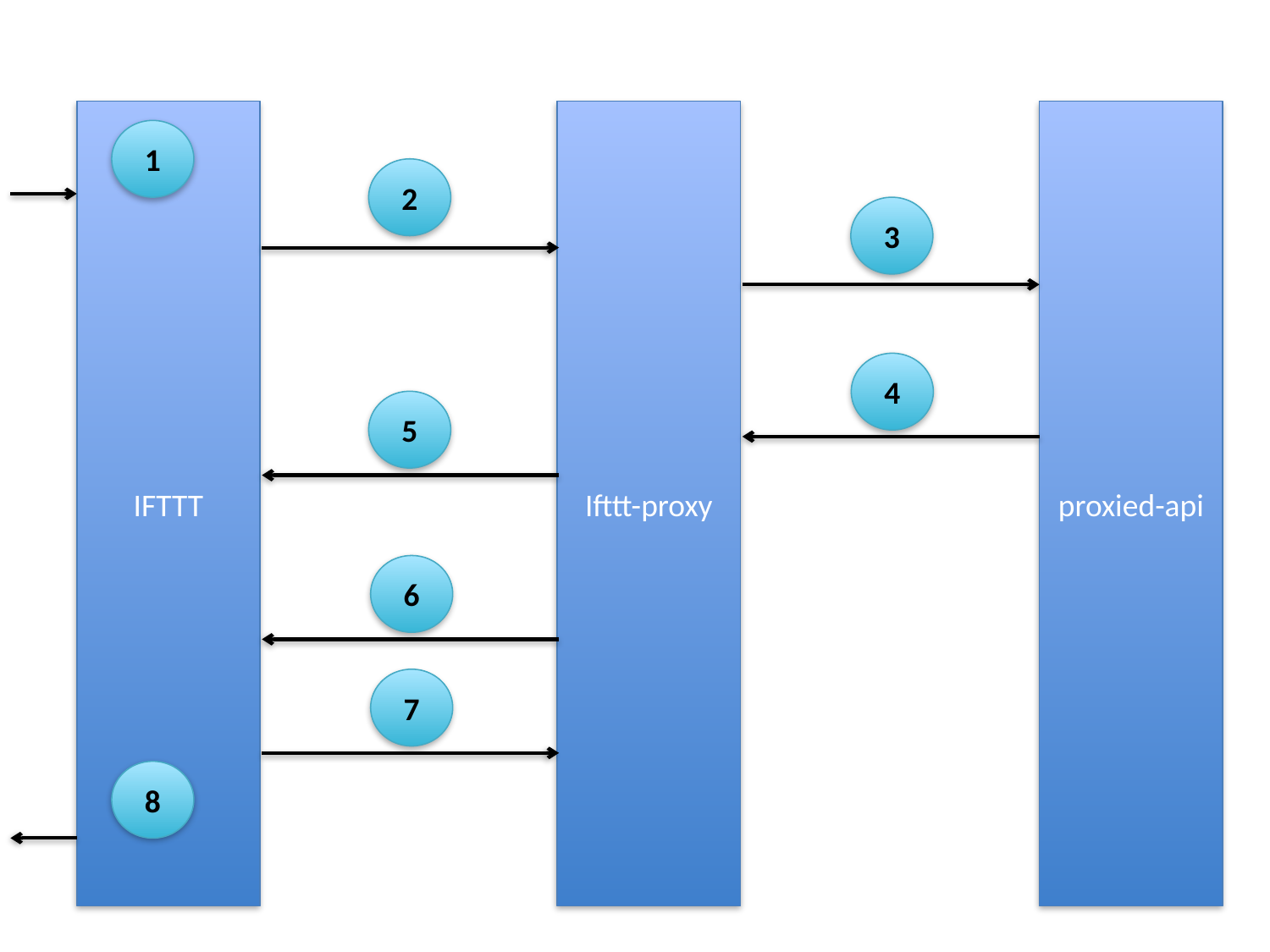

IFTTT
Ifttt-proxy
proxied-api
1
2
3
4
5
6
7
8